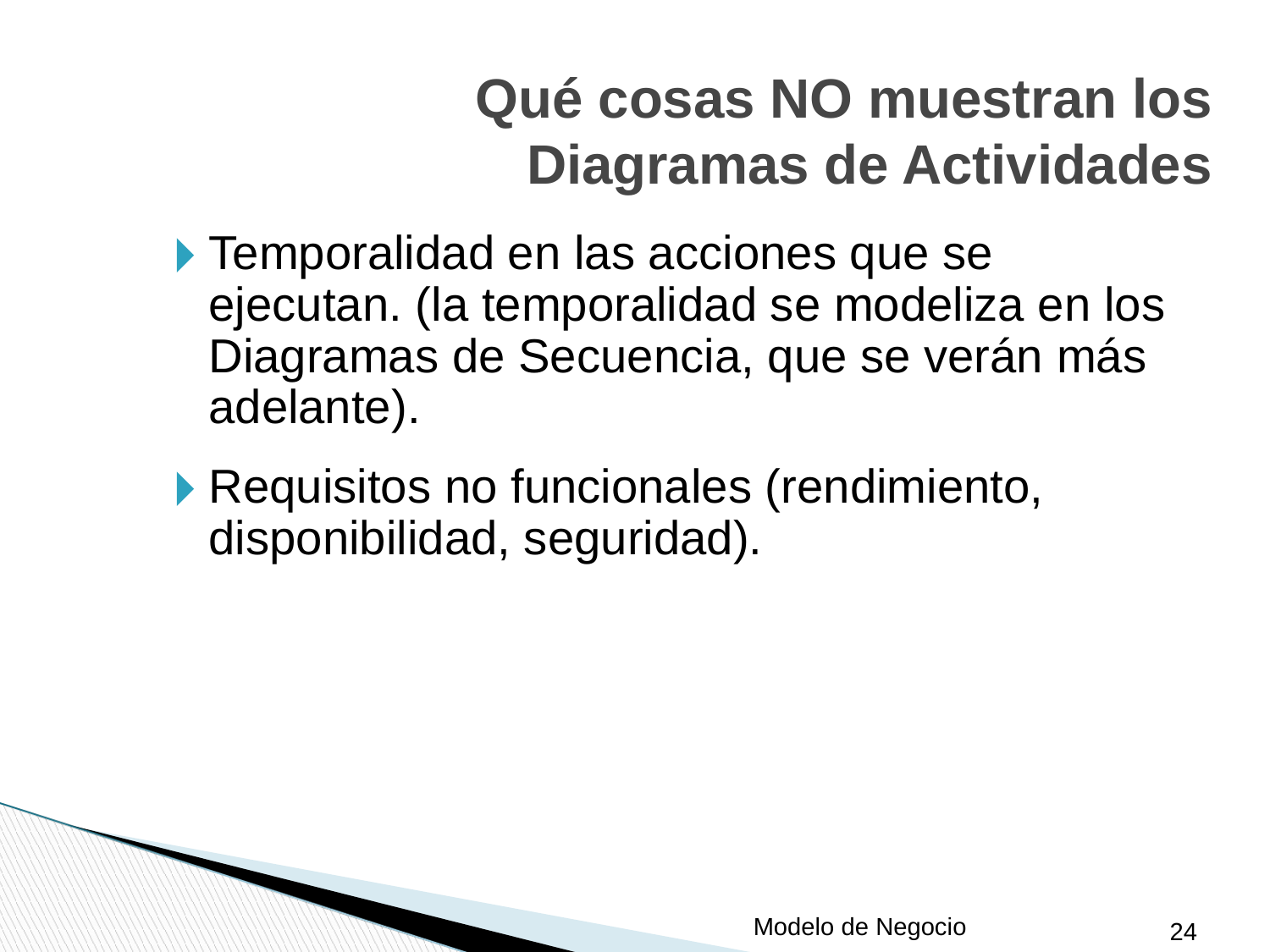

Qué cosas NO muestran los
Diagramas de Actividades
Temporalidad en las acciones que se ejecutan. (la temporalidad se modeliza en los Diagramas de Secuencia, que se verán más adelante).
Requisitos no funcionales (rendimiento, disponibilidad, seguridad).
Modelo de Negocio
24